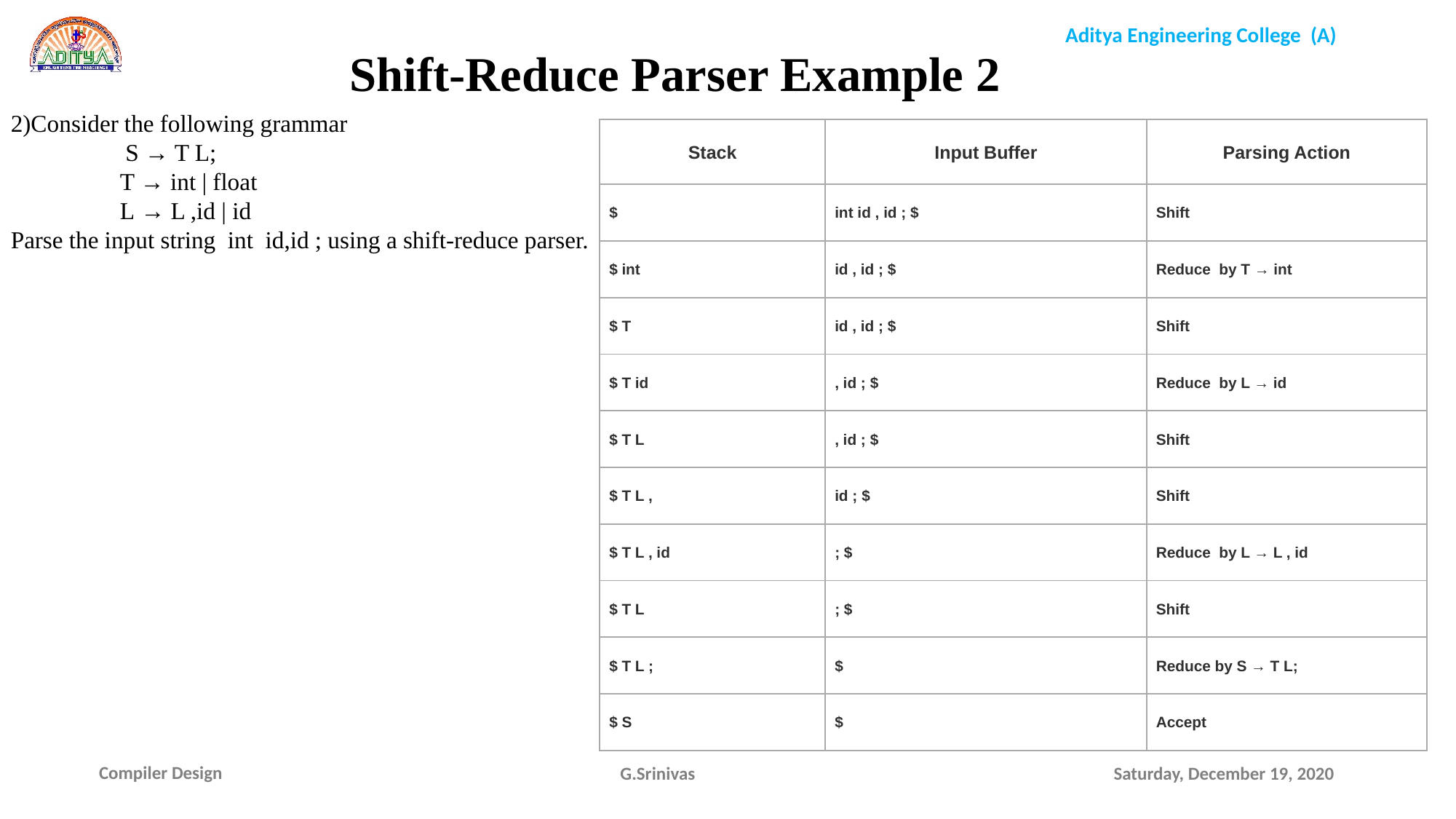

Shift-Reduce Parser Example 2
2)Consider the following grammar
	 S → T L;
	T → int | float
	L → L ,id | id
Parse the input string  int  id,id ; using a shift-reduce parser.

| Stack | Input Buffer | Parsing Action |
| --- | --- | --- |
| $ | int id , id ; $ | Shift |
| $ int | id , id ; $ | Reduce by T → int |
| $ T | id , id ; $ | Shift |
| $ T id | , id ; $ | Reduce by L → id |
| $ T L | , id ; $ | Shift |
| $ T L , | id ; $ | Shift |
| $ T L , id | ; $ | Reduce by L → L , id |
| $ T L | ; $ | Shift |
| $ T L ; | $ | Reduce by S → T L; |
| $ S | $ | Accept |

G.Srinivas
Saturday, December 19, 2020